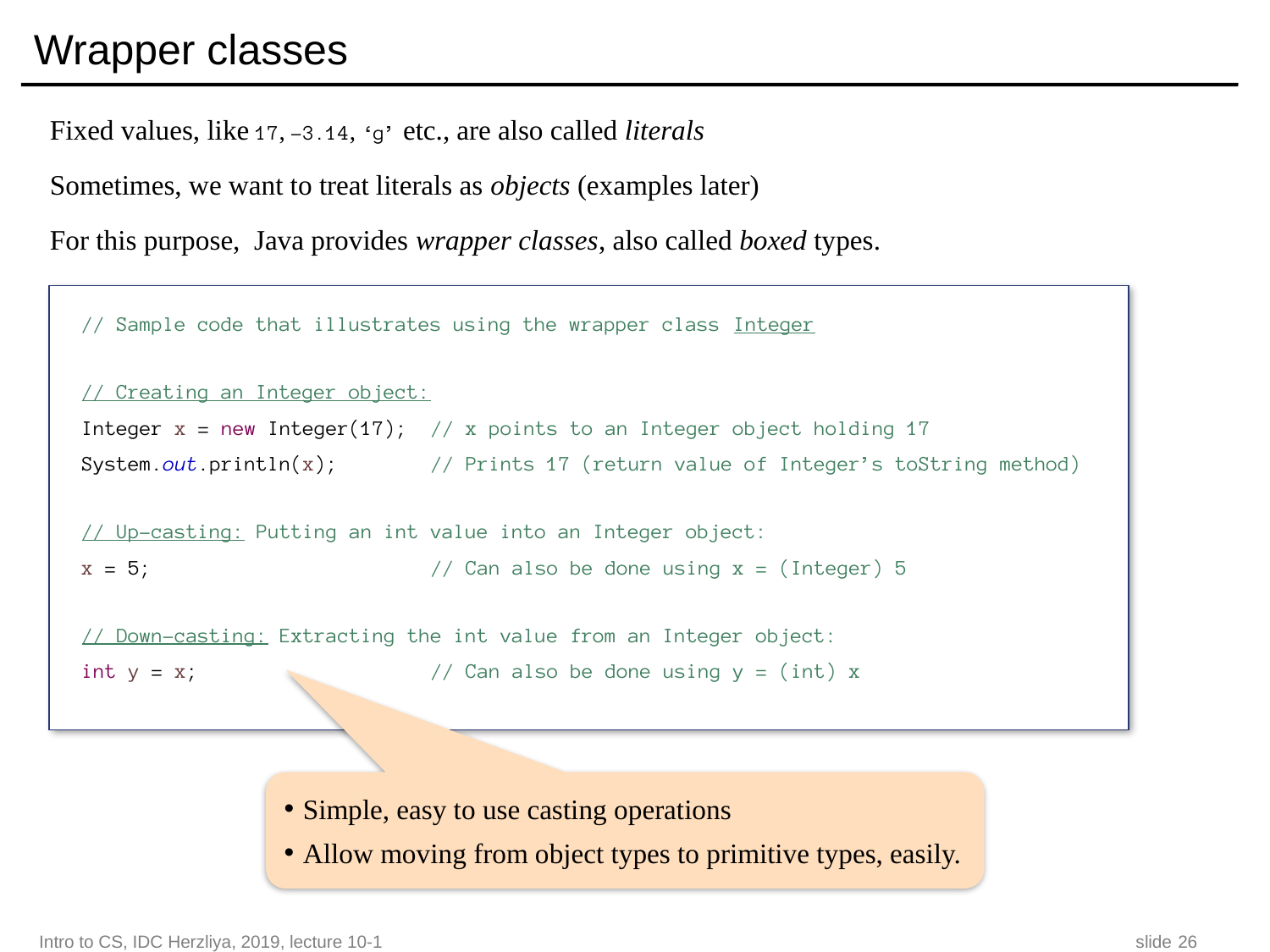

# Wrapper classes
Fixed values, like 17, -3.14, ‘g’ etc., are also called literals
Sometimes, we want to treat literals as objects (examples later)
For this purpose,  Java provides wrapper classes, also called boxed types.
// Sample code that illustrates using the wrapper class Integer
// Creating an Integer object:
Integer x = new Integer(17);  // x points to an Integer object holding 17
System.out.println(x);        // Prints 17 (return value of Integer’s toString method)
// Up-casting: Putting an int value into an Integer object:
x = 5;                        // Can also be done using x = (Integer) 5
// Down-casting: Extracting the int value from an Integer object:
int y = x;                    // Can also be done using y = (int) x
Simple, easy to use casting operations
Allow moving from object types to primitive types, easily.